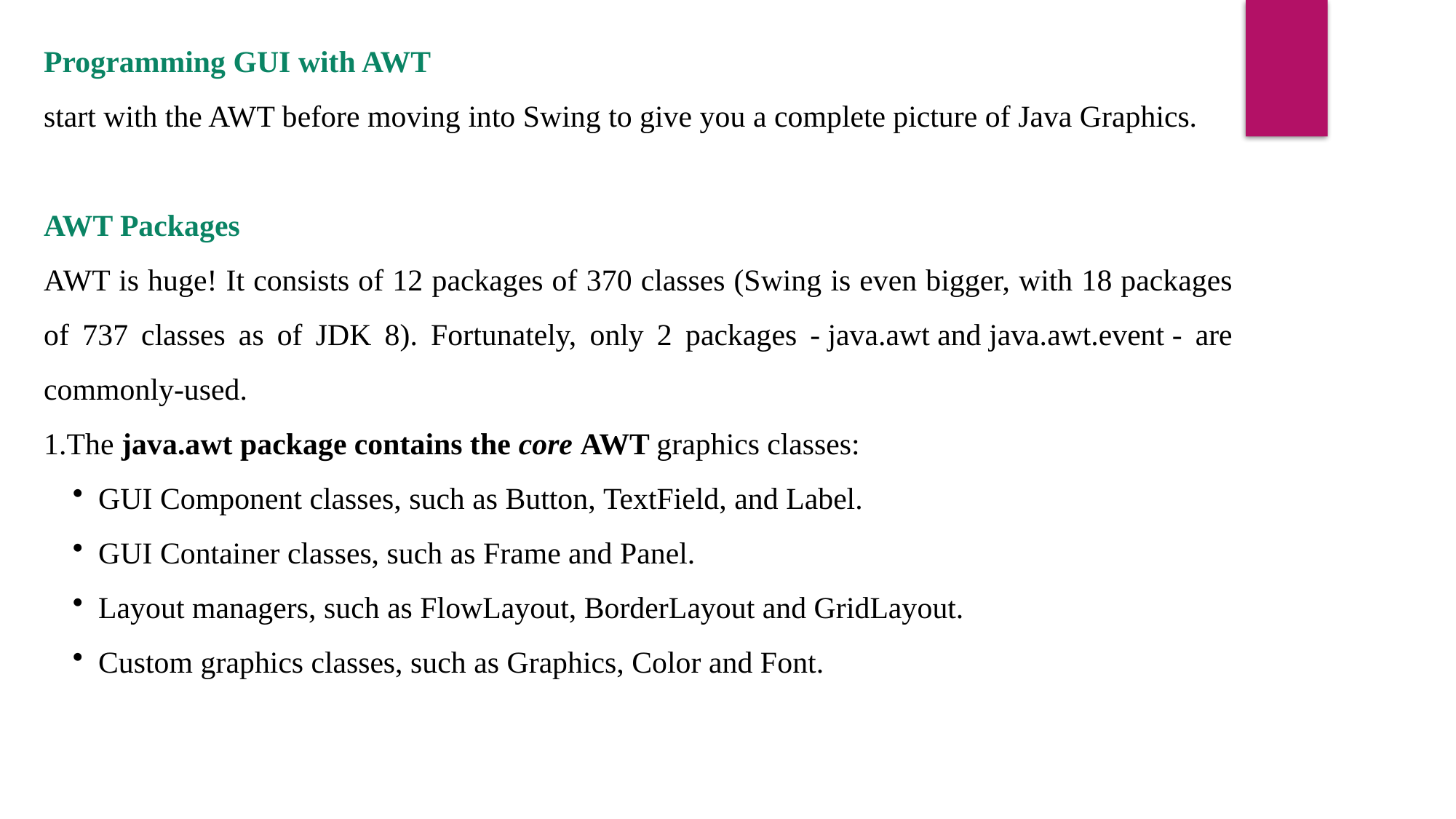

Programming GUI with AWT
start with the AWT before moving into Swing to give you a complete picture of Java Graphics.

AWT Packages
AWT is huge! It consists of 12 packages of 370 classes (Swing is even bigger, with 18 packages of 737 classes as of JDK 8). Fortunately, only 2 packages - java.awt and java.awt.event - are commonly-used.
The java.awt package contains the core AWT graphics classes:
GUI Component classes, such as Button, TextField, and Label.
GUI Container classes, such as Frame and Panel.
Layout managers, such as FlowLayout, BorderLayout and GridLayout.
Custom graphics classes, such as Graphics, Color and Font.